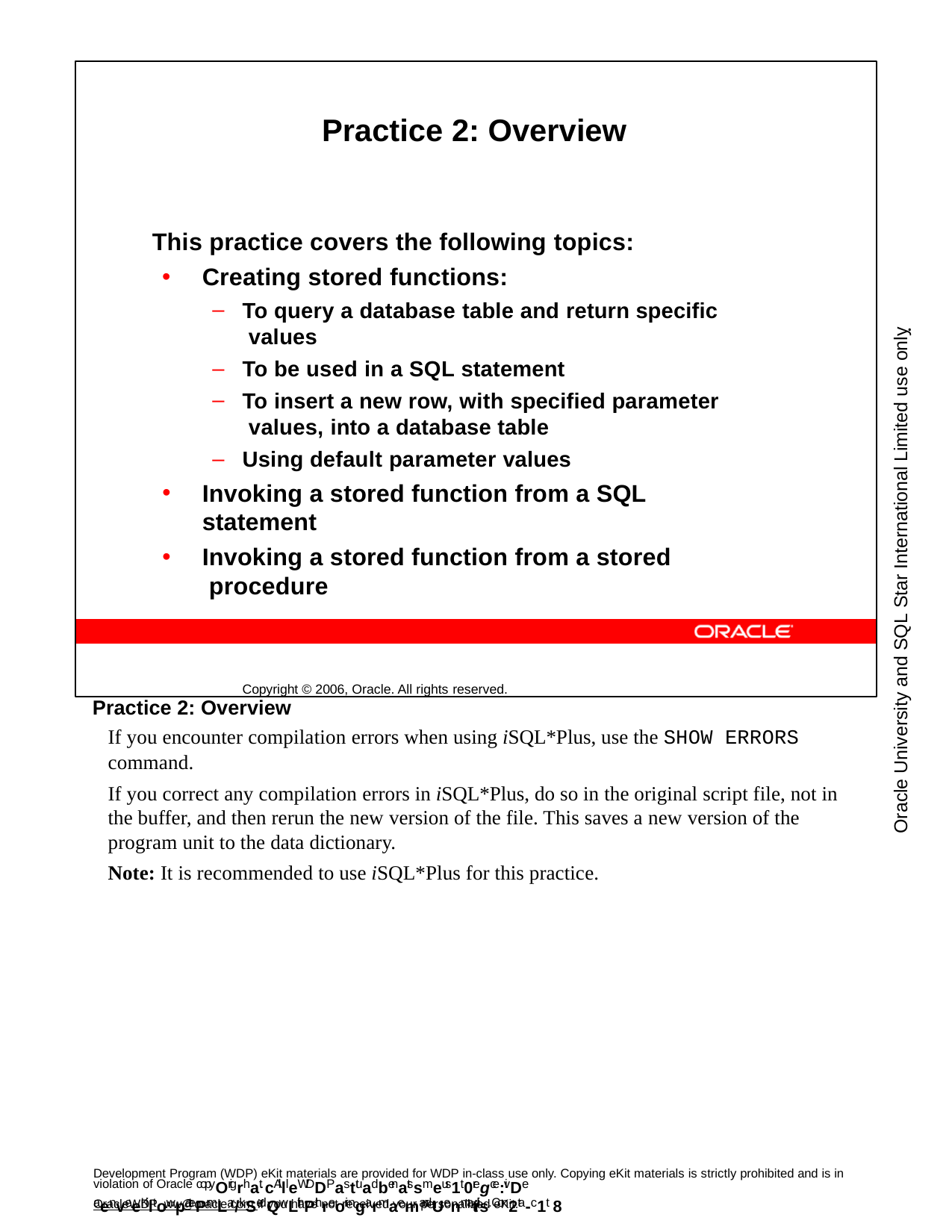

Practice 2: Overview

This practice covers the following topics:
Creating stored functions:
To query a database table and return specific  values
To be used in a SQL statement
To insert a new row, with specified parameter  values, into a database table
Using default parameter values
Invoking a stored function from a SQL statement
Invoking a stored function from a stored  procedure

Copyright © 2006, Oracle. All rights reserved.
Oracle University and SQL Star International Limited use onlyฺ

Practice 2: Overview
If you encounter compilation errors when using iSQL*Plus, use the SHOW ERRORS
command.
If you correct any compilation errors in iSQL*Plus, do so in the original script file, not in  the buffer, and then rerun the new version of the file. This saves a new version of the  program unit to the data dictionary.
Note: It is recommended to use iSQL*Plus for this practice.
Development Program (WDP) eKit materials are provided for WDP in-class use only. Copying eKit materials is strictly prohibited and is in
violation of Oracle copyOrigrhat. cAllleWDDPasttuadbenatssmeus1t 0regce:ivDe aenveeKiltowpatePrmLar/kSedQwLithPthreoir ngarmaemandUenmaitils. Con2ta-c1t 8
OracleWDP_ww@oracle.com if you have not received your personalized eKit.